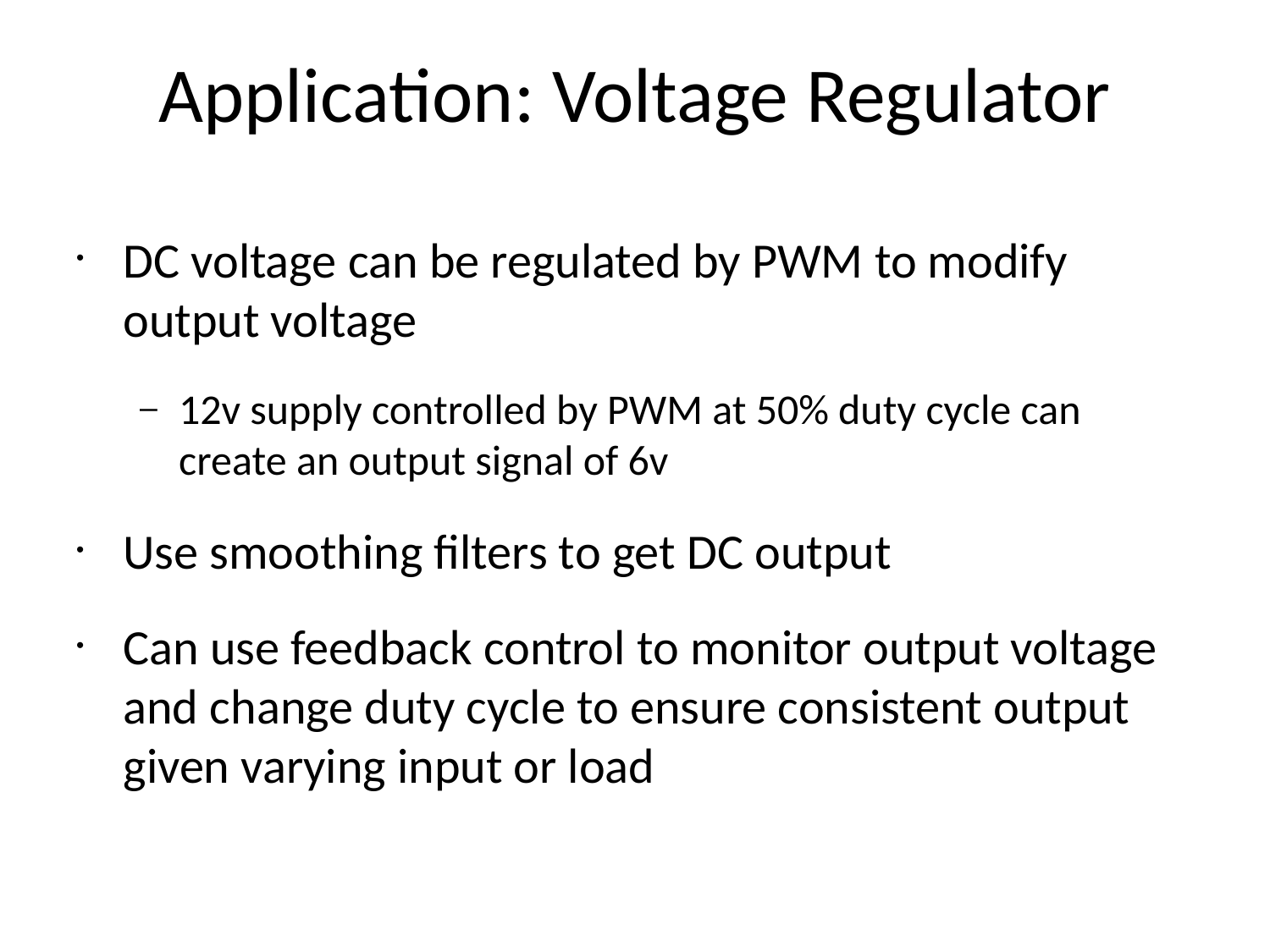

Application: Voltage Regulator
DC voltage can be regulated by PWM to modify output voltage
12v supply controlled by PWM at 50% duty cycle can create an output signal of 6v
Use smoothing filters to get DC output
Can use feedback control to monitor output voltage and change duty cycle to ensure consistent output given varying input or load